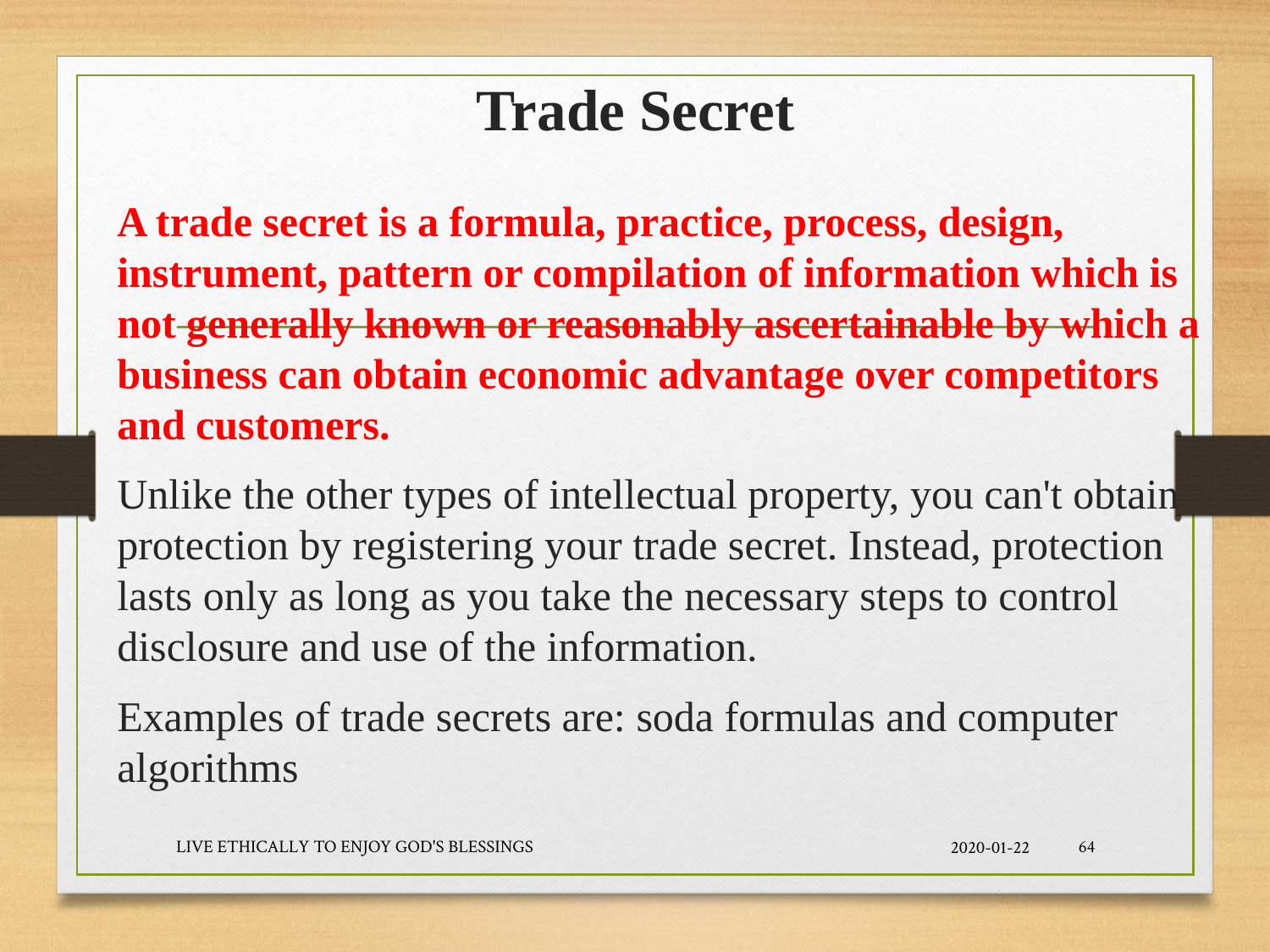

# Trade Secret
A trade secret is a formula, practice, process, design, instrument, pattern or compilation of information which is not generally known or reasonably ascertainable by which a business can obtain economic advantage over competitors and customers.
Unlike the other types of intellectual property, you can't obtain protection by registering your trade secret. Instead, protection lasts only as long as you take the necessary steps to control disclosure and use of the information.
Examples of trade secrets are: soda formulas and computer algorithms
LIVE ETHICALLY TO ENJOY GOD'S BLESSINGS
2020-01-22
64